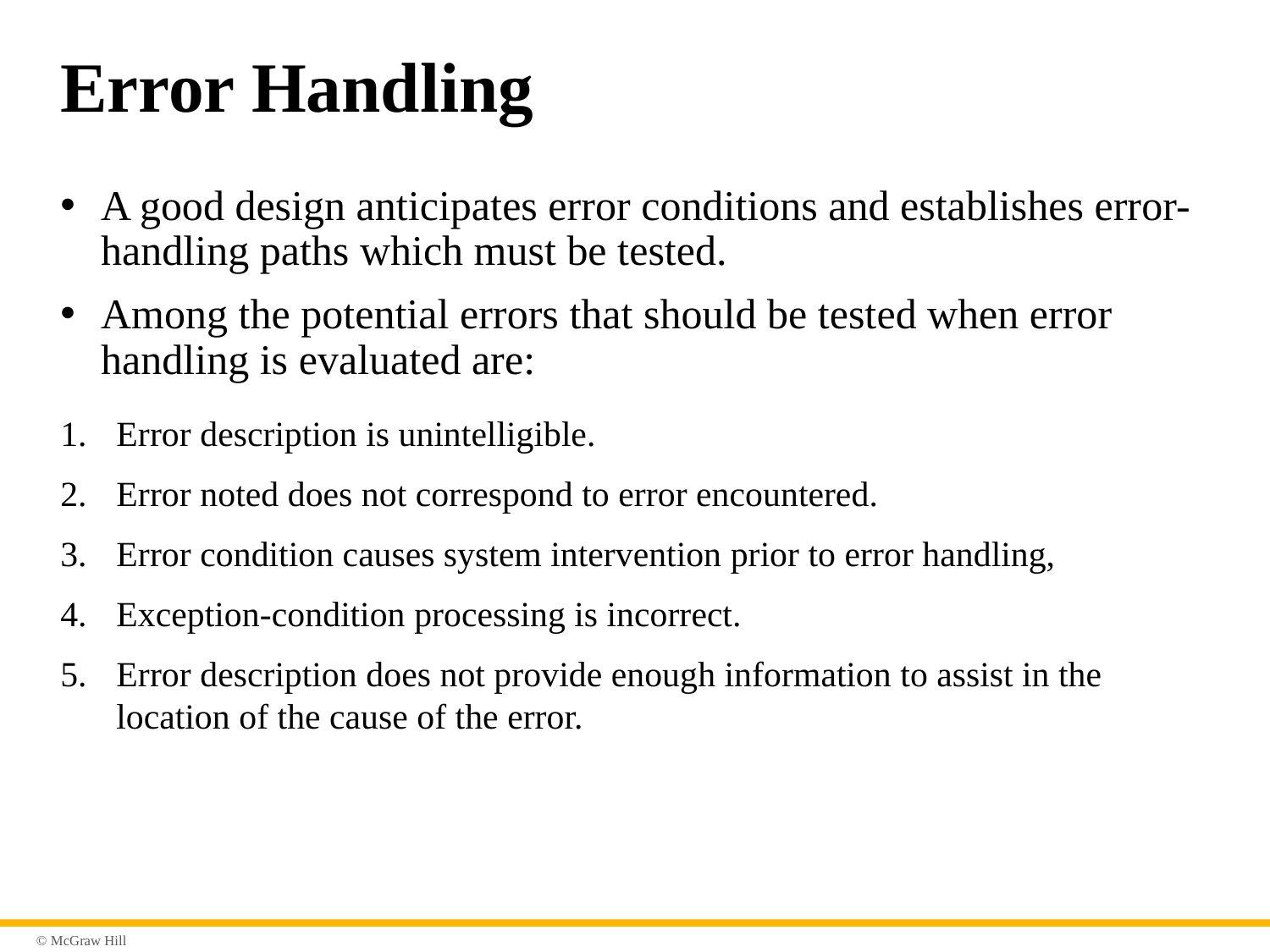

# Error Handling
A good design anticipates error conditions and establishes error-handling paths which must be tested.
Among the potential errors that should be tested when error handling is evaluated are:
Error description is unintelligible.
Error noted does not correspond to error encountered.
Error condition causes system intervention prior to error handling,
Exception-condition processing is incorrect.
Error description does not provide enough information to assist in the location of the cause of the error.
17